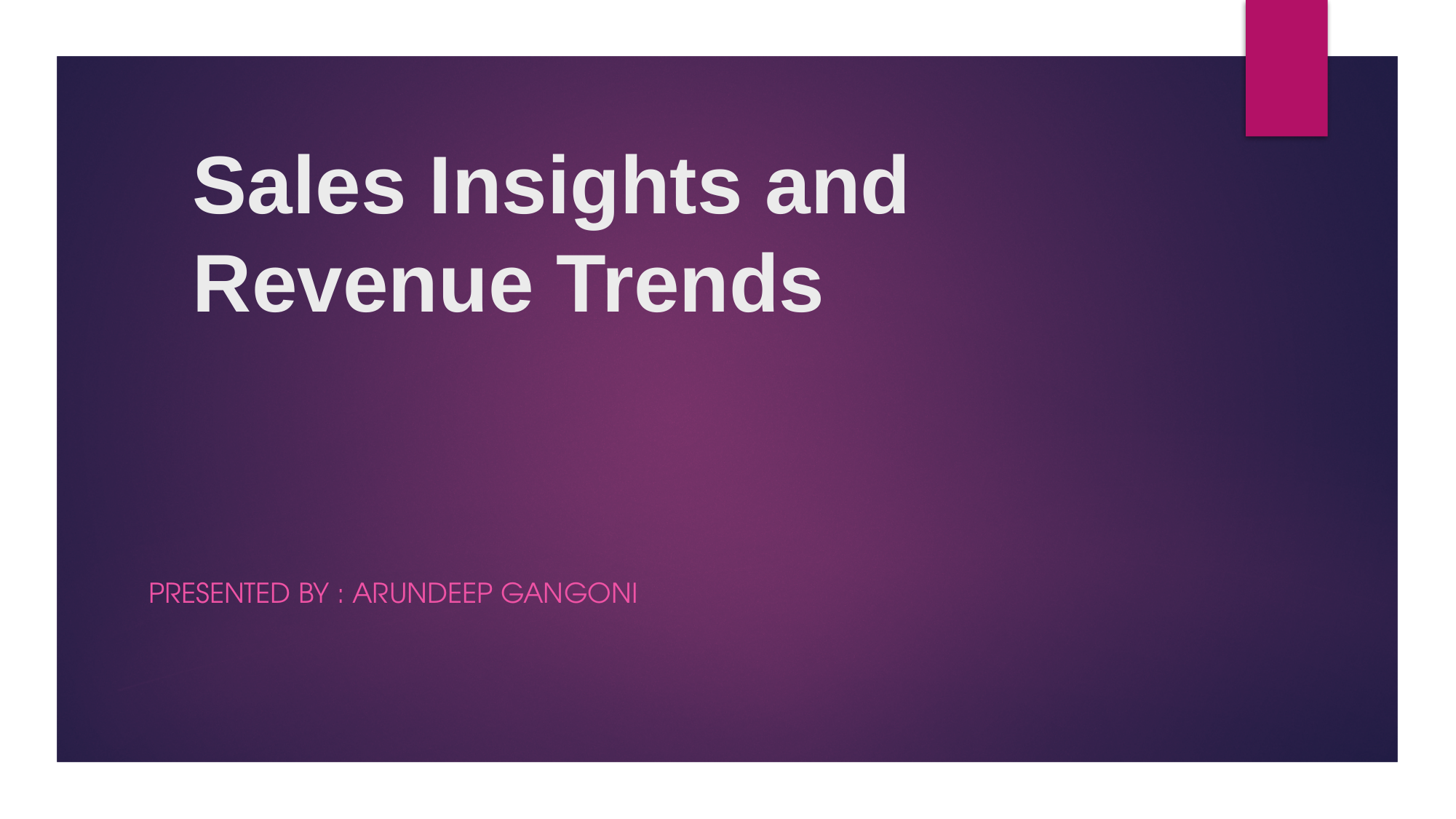

# Sales Insights and Revenue Trends
Presented by : Arundeep Gangoni